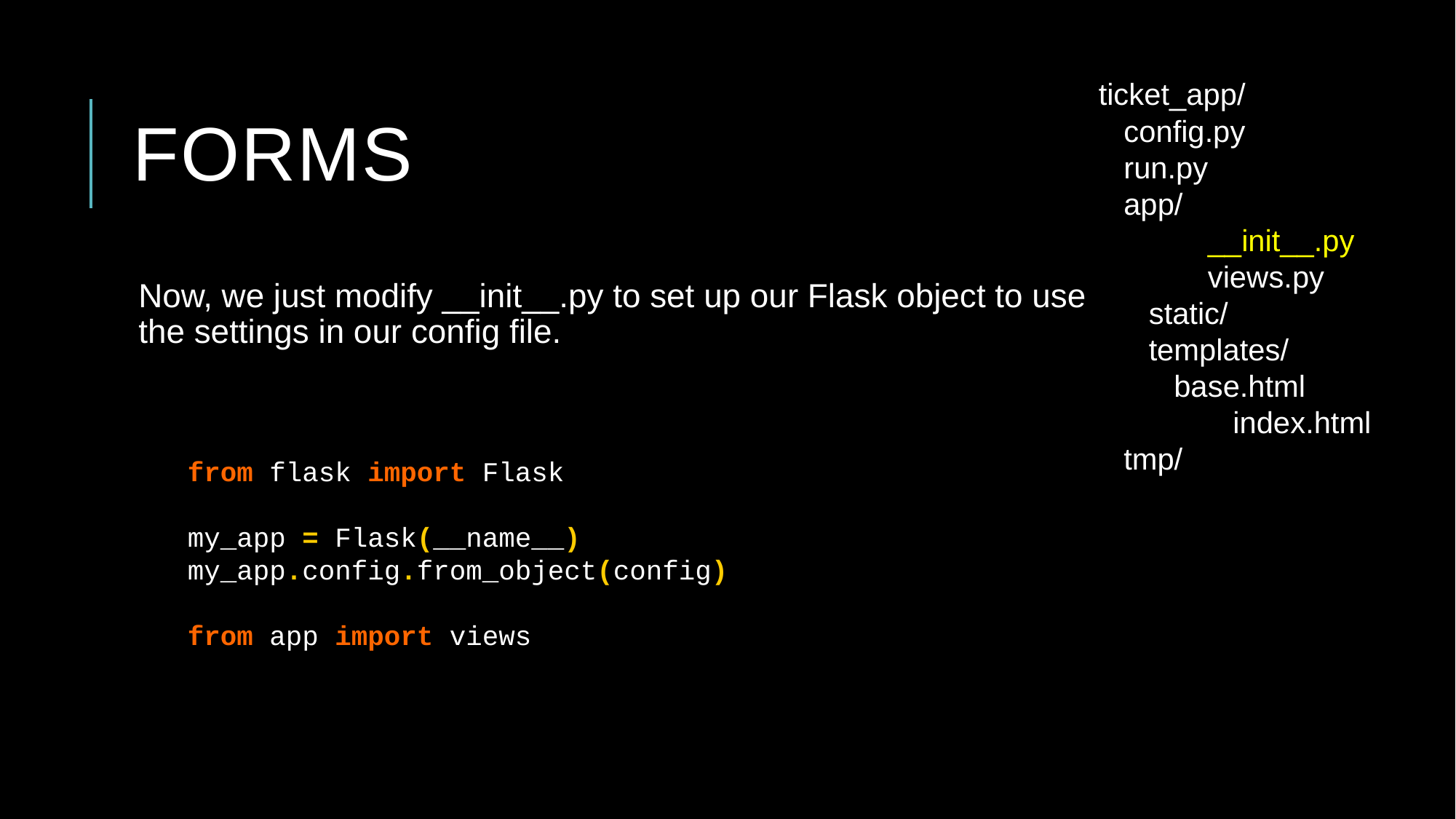

# forms
ticket_app/
   config.py
   run.py
   app/
	__init__.py
	views.py
      static/
      templates/
         base.html
	   index.html
   tmp/

Now, we just modify __init__.py to set up our Flask object to use
the settings in our config file.
from flask import Flask
my_app = Flask(__name__) my_app.config.from_object(config)
from app import views